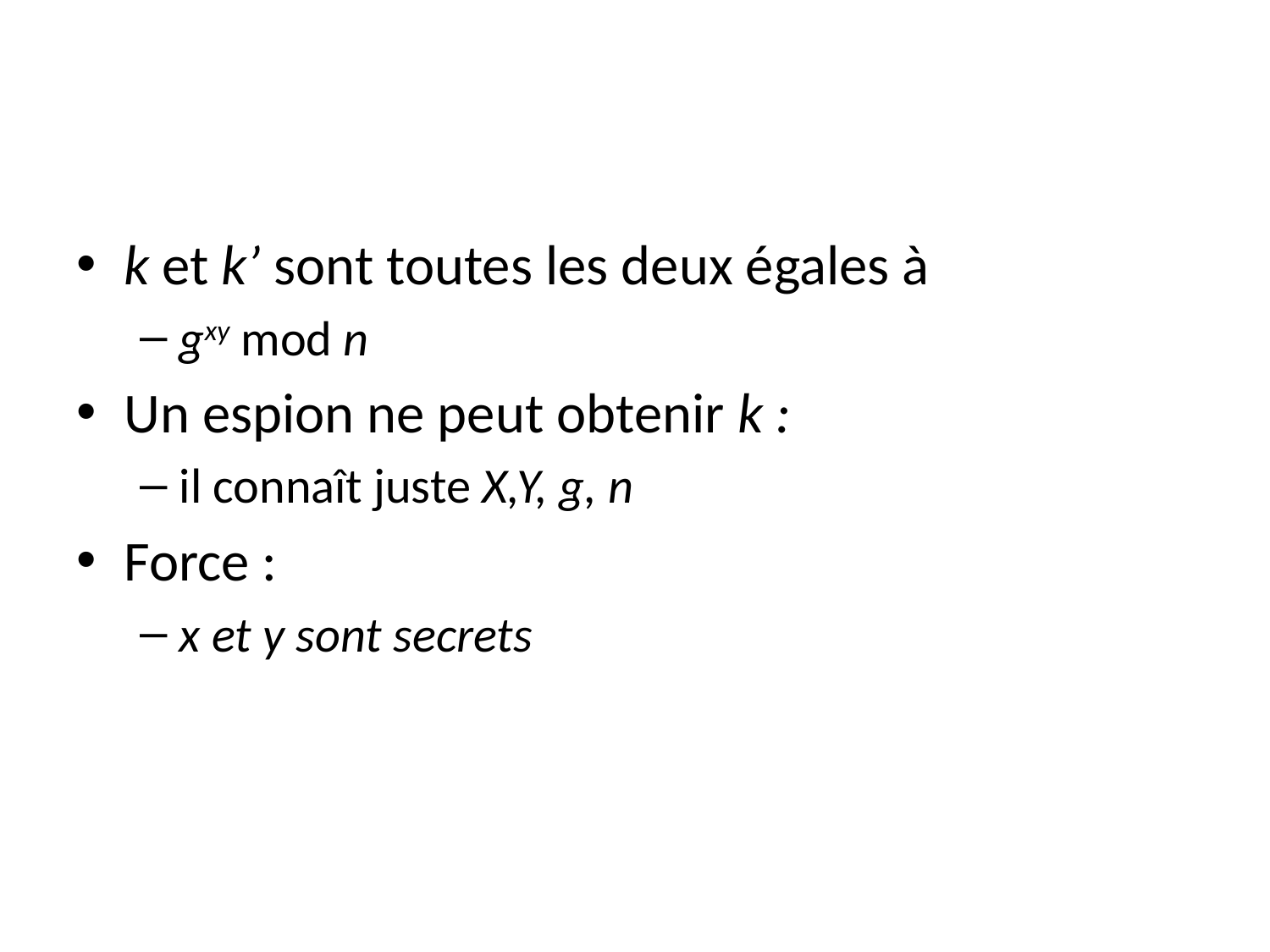

#
k et k’ sont toutes les deux égales à
gxy mod n
Un espion ne peut obtenir k :
il connaît juste X,Y, g, n
Force :
x et y sont secrets